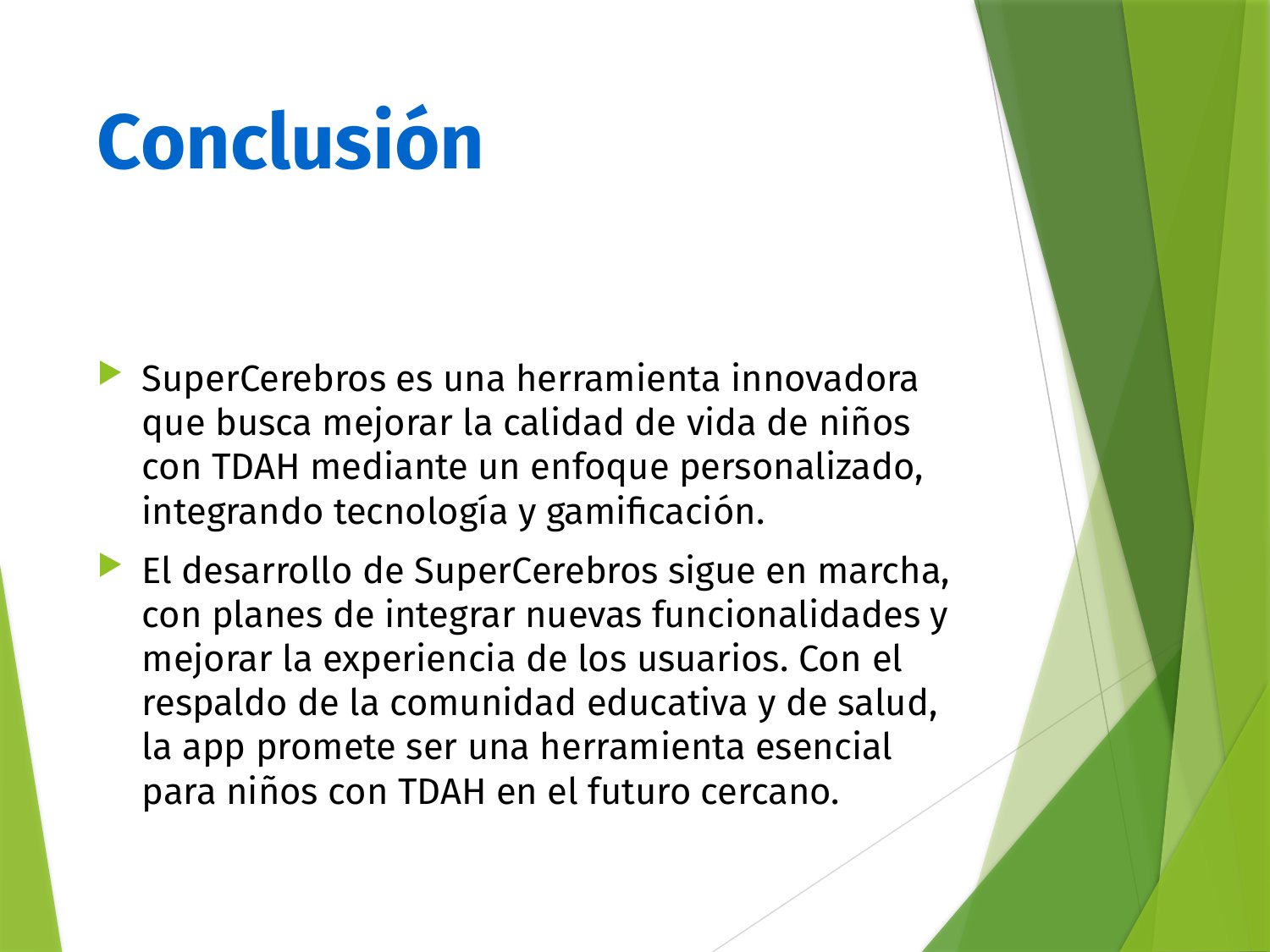

# Conclusión

SuperCerebros es una herramienta innovadora que busca mejorar la calidad de vida de niños con TDAH mediante un enfoque personalizado, integrando tecnología y gamificación.
El desarrollo de SuperCerebros sigue en marcha, con planes de integrar nuevas funcionalidades y mejorar la experiencia de los usuarios. Con el respaldo de la comunidad educativa y de salud, la app promete ser una herramienta esencial para niños con TDAH en el futuro cercano.